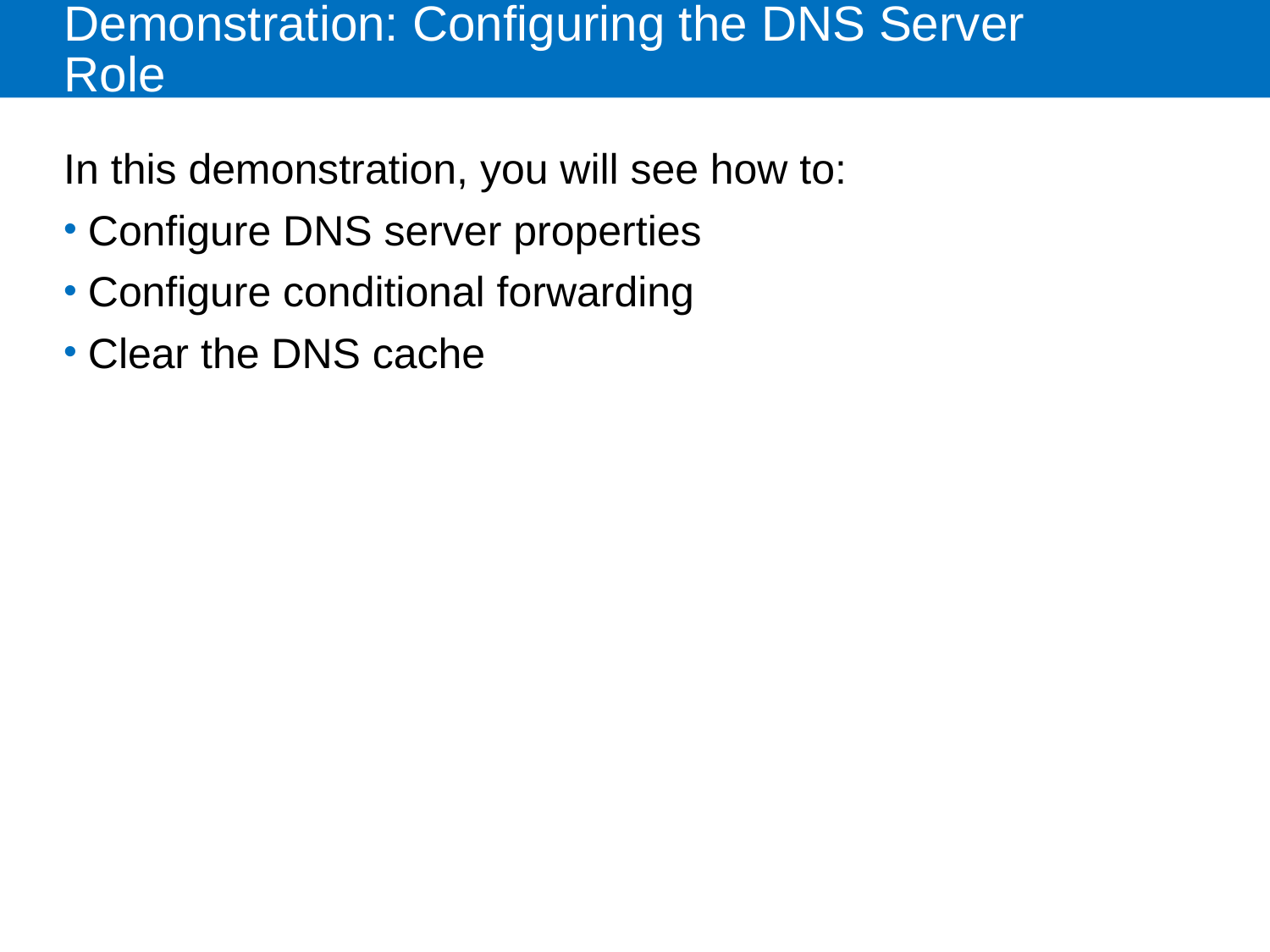

# Demonstration: Configuring the DNS Server Role
In this demonstration, you will see how to:
Configure DNS server properties
Configure conditional forwarding
Clear the DNS cache